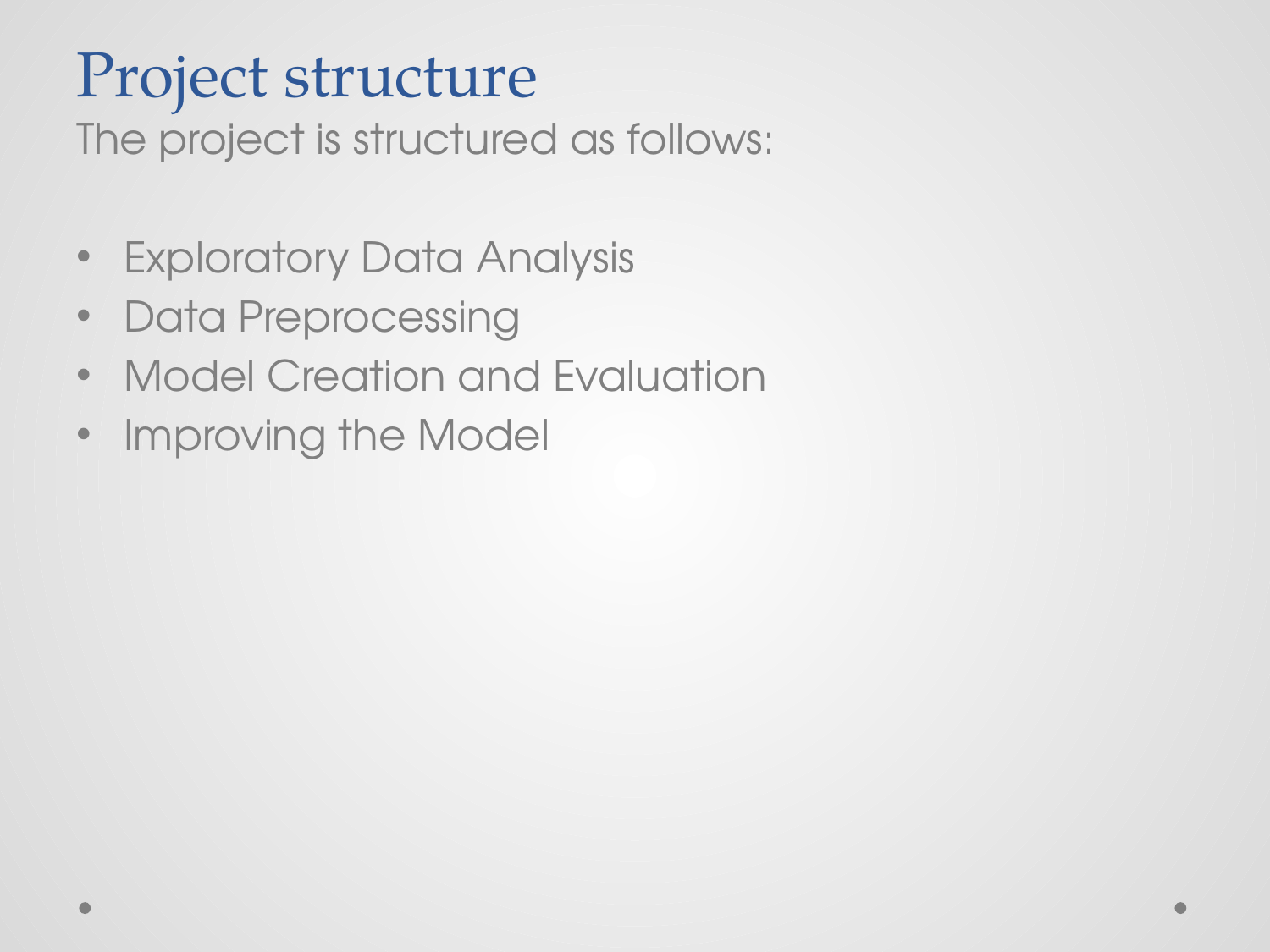

# Project structure
The project is structured as follows:

Exploratory Data Analysis
Data Preprocessing
Model Creation and Evaluation
Improving the Model